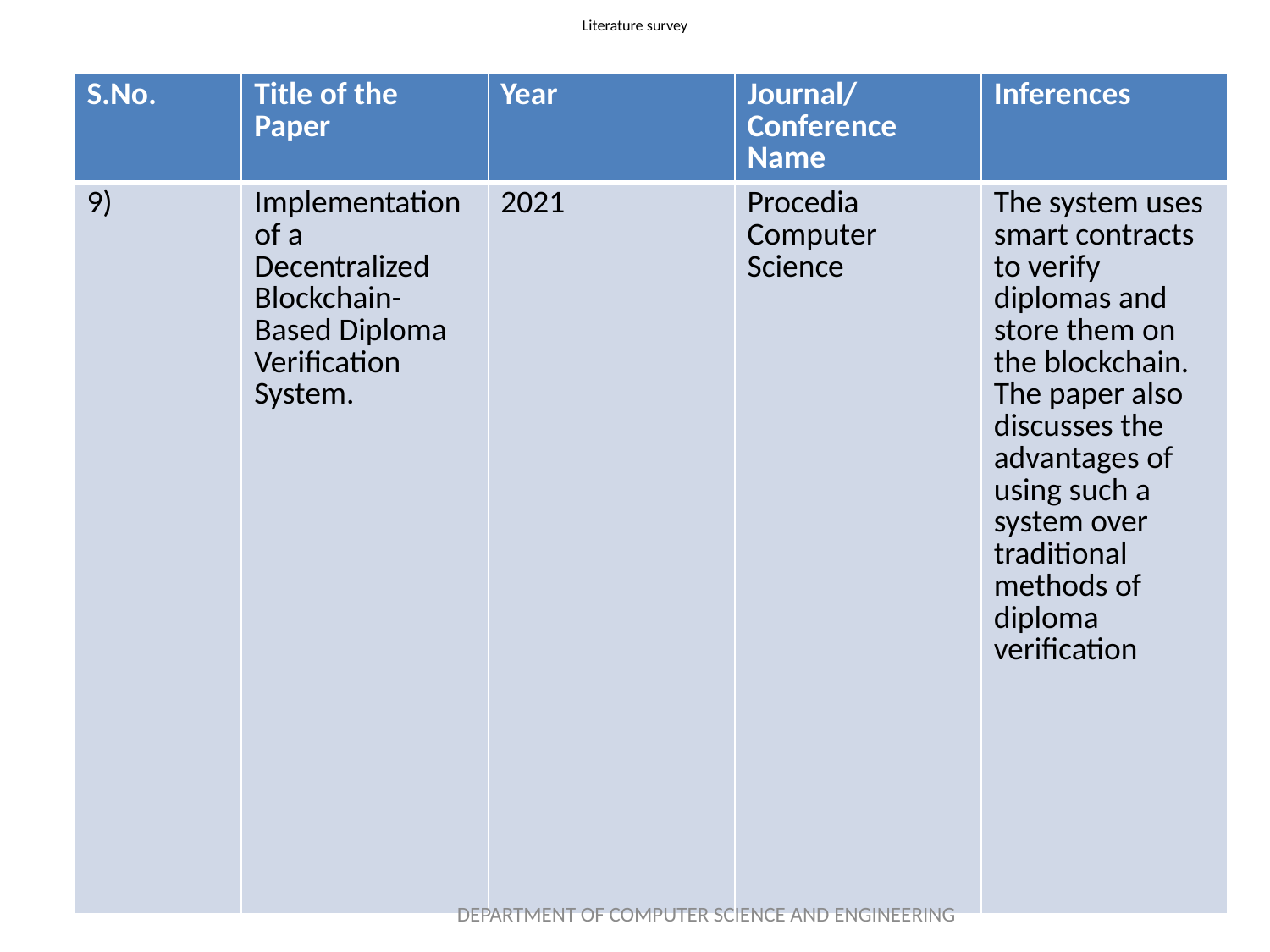

# Literature survey
| S.No. | Title of the Paper | Year | Journal/Conference Name | Inferences |
| --- | --- | --- | --- | --- |
| 9) | Implementation of a Decentralized Blockchain-Based Diploma Verification System. | 2021 | Procedia Computer Science | The system uses smart contracts to verify diplomas and store them on the blockchain. The paper also discusses the advantages of using such a system over traditional methods of diploma verification |
DEPARTMENT OF COMPUTER SCIENCE AND ENGINEERING